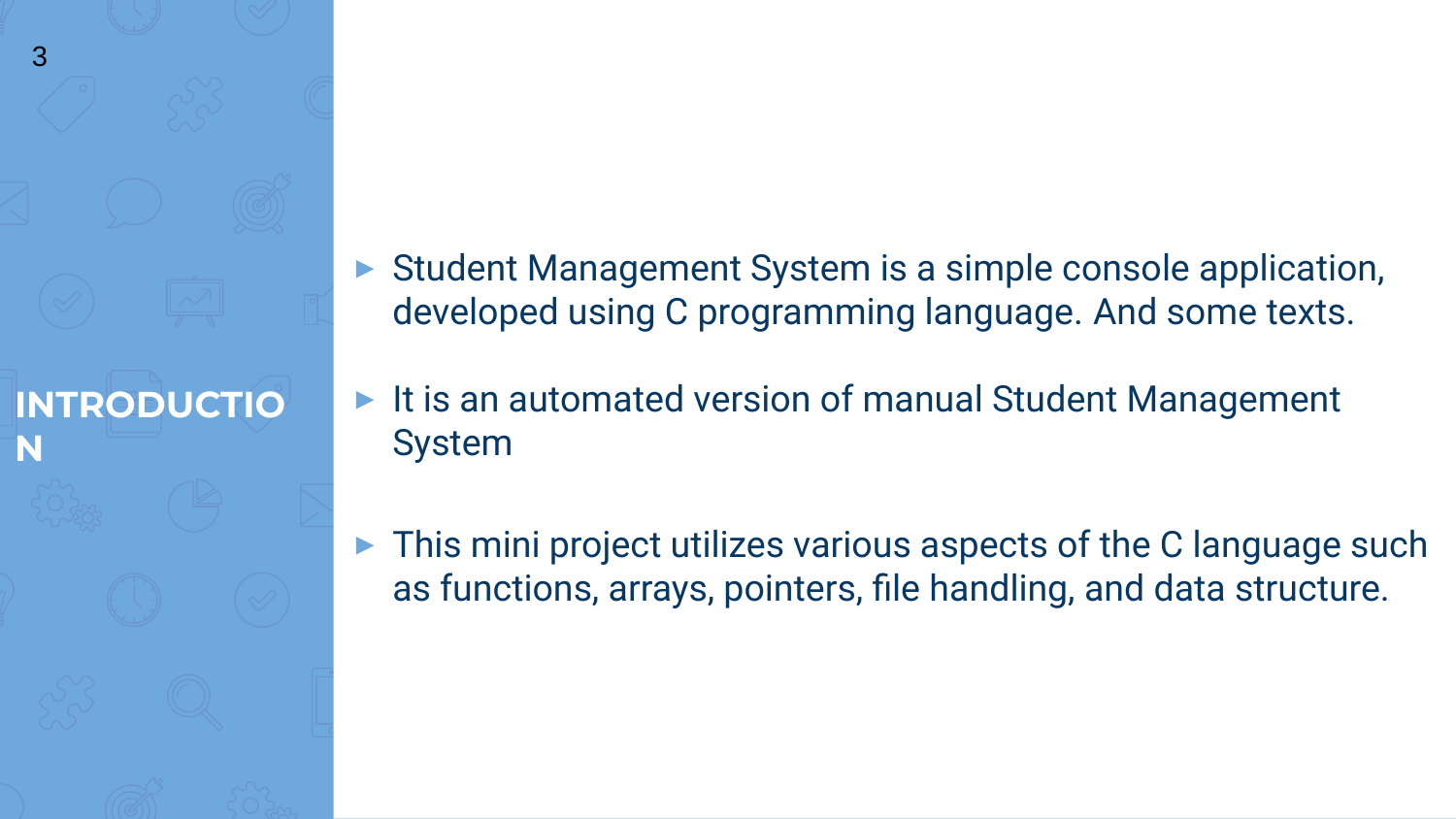

3
Student Management System is a simple console application, developed using C programming language. And some texts.

It is an automated version of manual Student Management System

This mini project utilizes various aspects of the C language such as functions, arrays, pointers, file handling, and data structure.
# INTRODUCTION